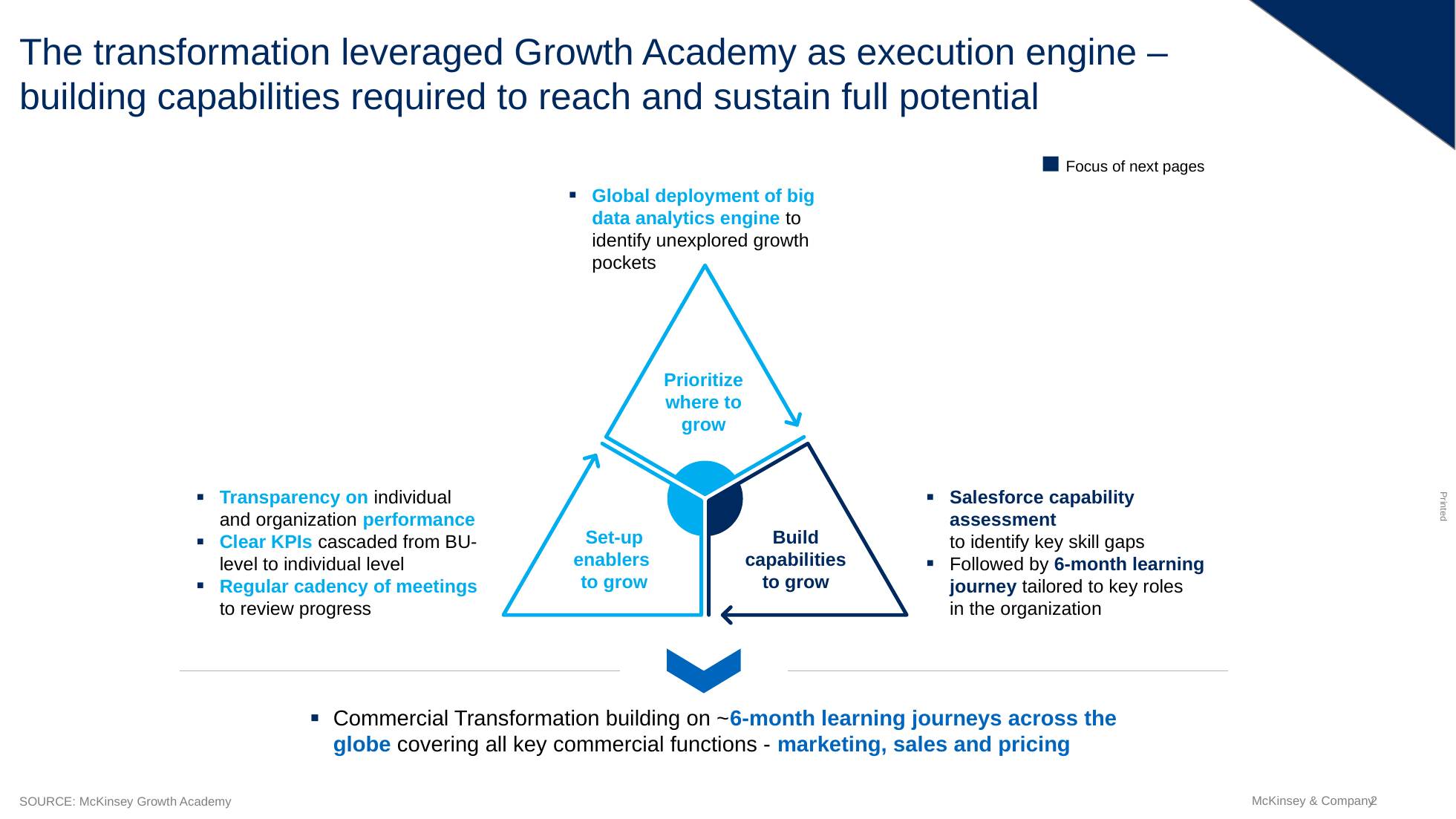

# The transformation leveraged Growth Academy as execution engine – building capabilities required to reach and sustain full potential

Focus of next pages
Global deployment of big data analytics engine to identify unexplored growth pockets

Prioritize where to grow

Set-up enablers
to grow
Build capabilities to grow

Transparency on individual
and organization performance
Clear KPIs cascaded from BU-level to individual level
Regular cadency of meetings to review progress
Salesforce capability assessment
to identify key skill gaps
Followed by 6-month learning journey tailored to key roles
in the organization

Commercial Transformation building on ~6-month learning journeys across the globe covering all key commercial functions - marketing, sales and pricing
SOURCE: McKinsey Growth Academy